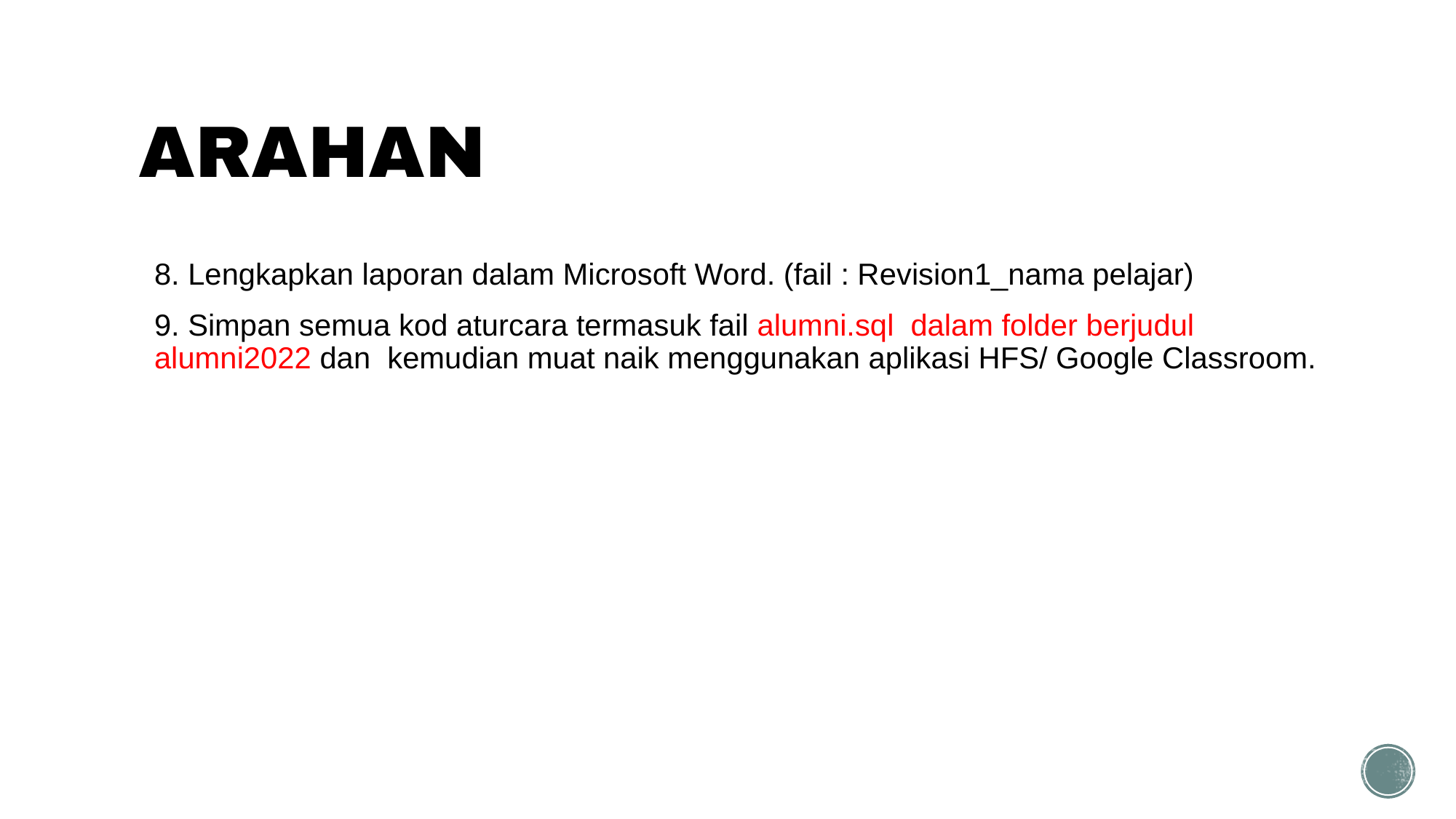

# ARAHAN
8. Lengkapkan laporan dalam Microsoft Word. (fail : Revision1_nama pelajar)
9. Simpan semua kod aturcara termasuk fail alumni.sql  dalam folder berjudul alumni2022 dan  kemudian muat naik menggunakan aplikasi HFS/ Google Classroom.